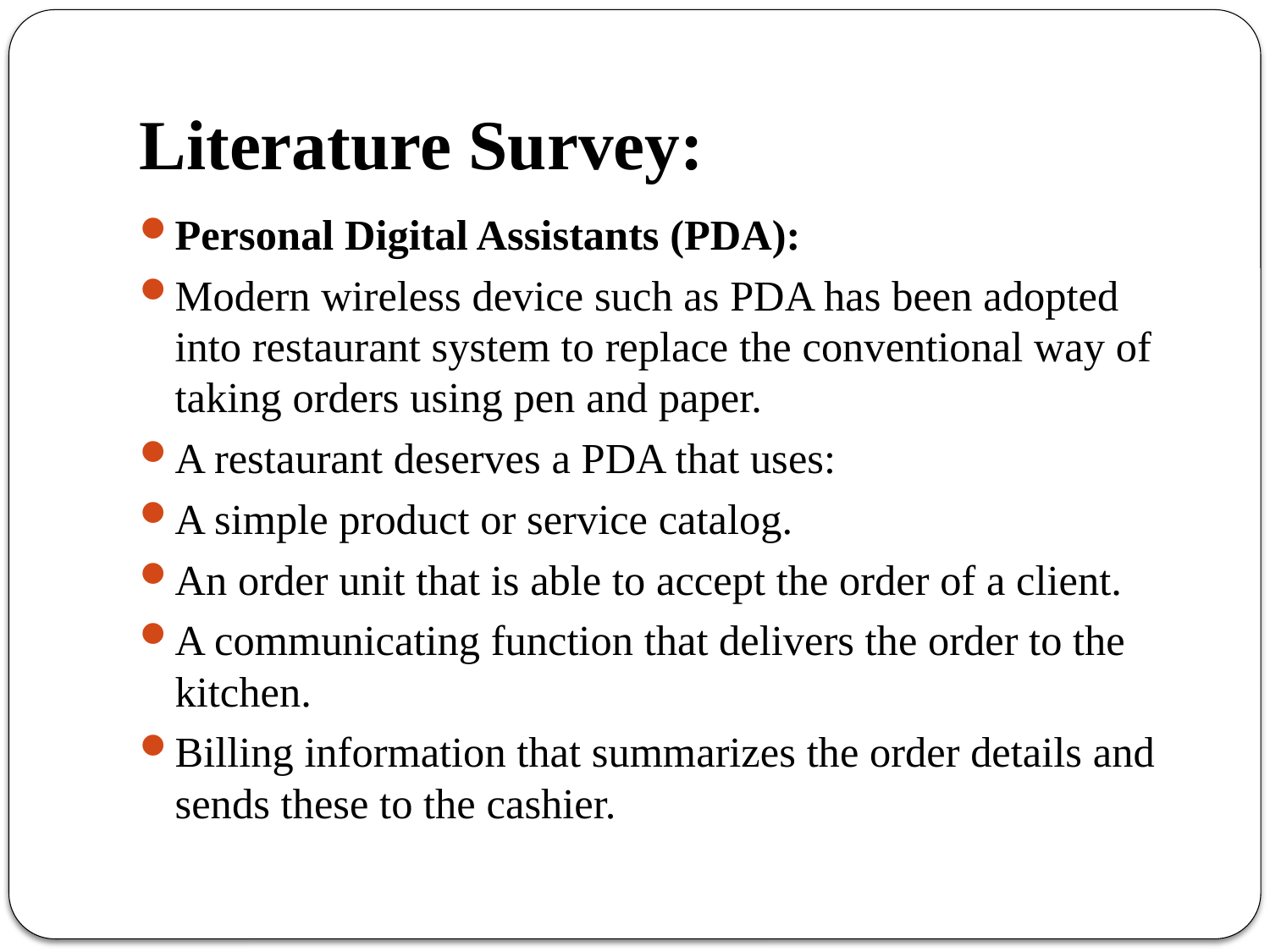

# Literature Survey:
Personal Digital Assistants (PDA):
Modern wireless device such as PDA has been adopted into restaurant system to replace the conventional way of taking orders using pen and paper.
A restaurant deserves a PDA that uses:
A simple product or service catalog.
An order unit that is able to accept the order of a client.
A communicating function that delivers the order to the kitchen.
Billing information that summarizes the order details and sends these to the cashier.